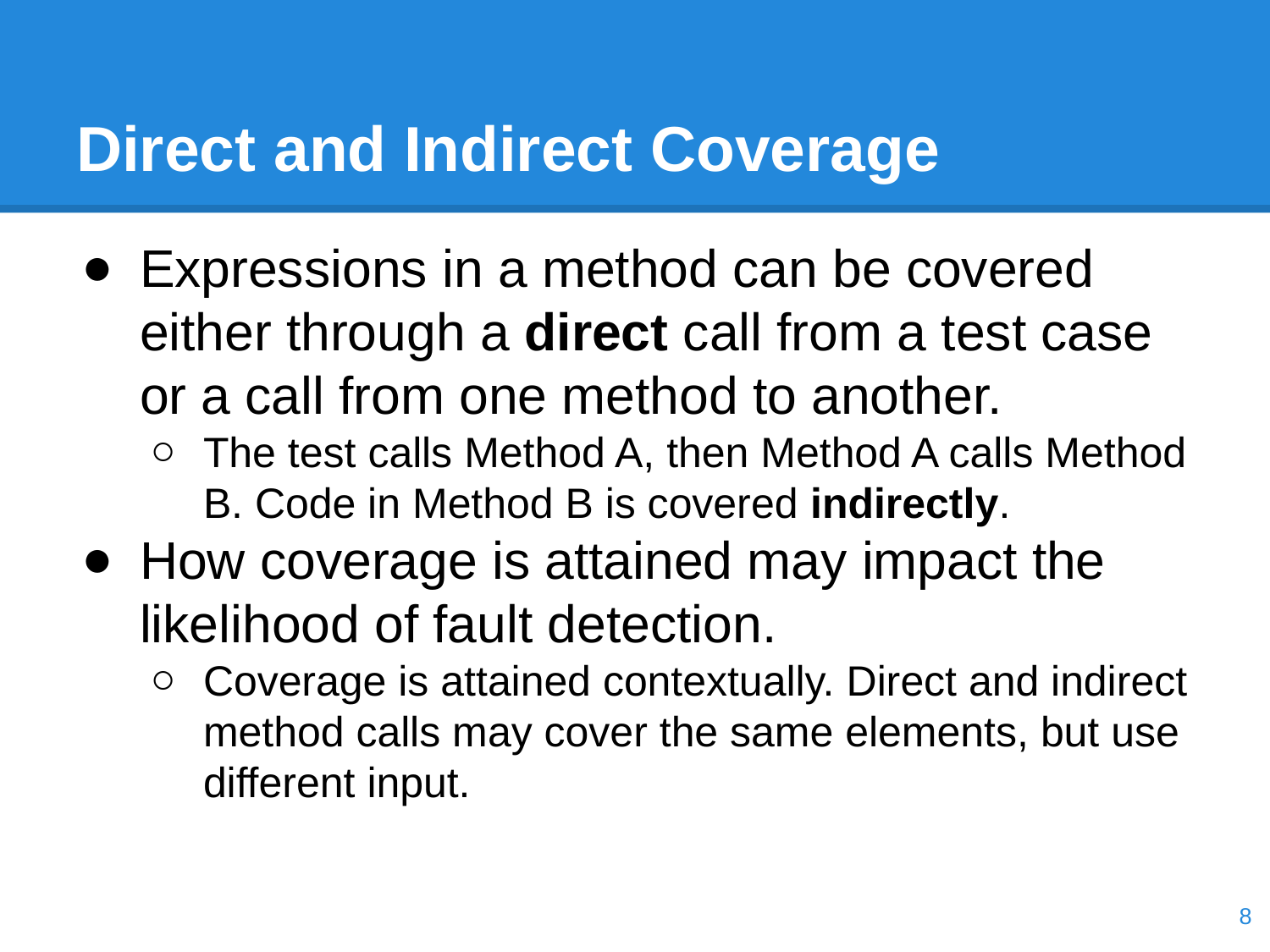

# Direct and Indirect Coverage
Expressions in a method can be covered either through a direct call from a test case or a call from one method to another.
The test calls Method A, then Method A calls Method B. Code in Method B is covered indirectly.
How coverage is attained may impact the likelihood of fault detection.
Coverage is attained contextually. Direct and indirect method calls may cover the same elements, but use different input.
8